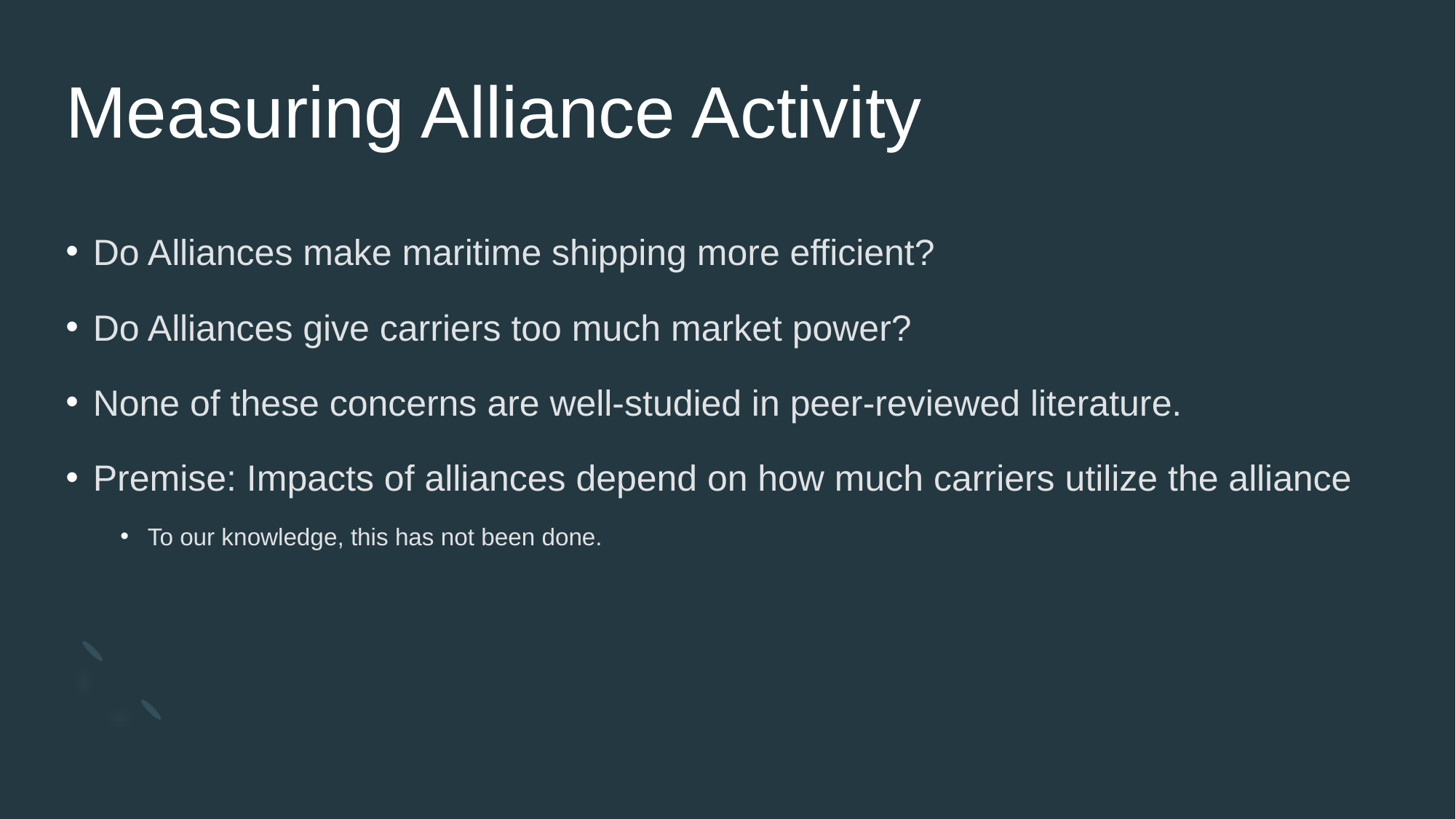

# Measuring Alliance Activity
Do Alliances make maritime shipping more efficient?
Do Alliances give carriers too much market power?
None of these concerns are well-studied in peer-reviewed literature.
Premise: Impacts of alliances depend on how much carriers utilize the alliance
To our knowledge, this has not been done.